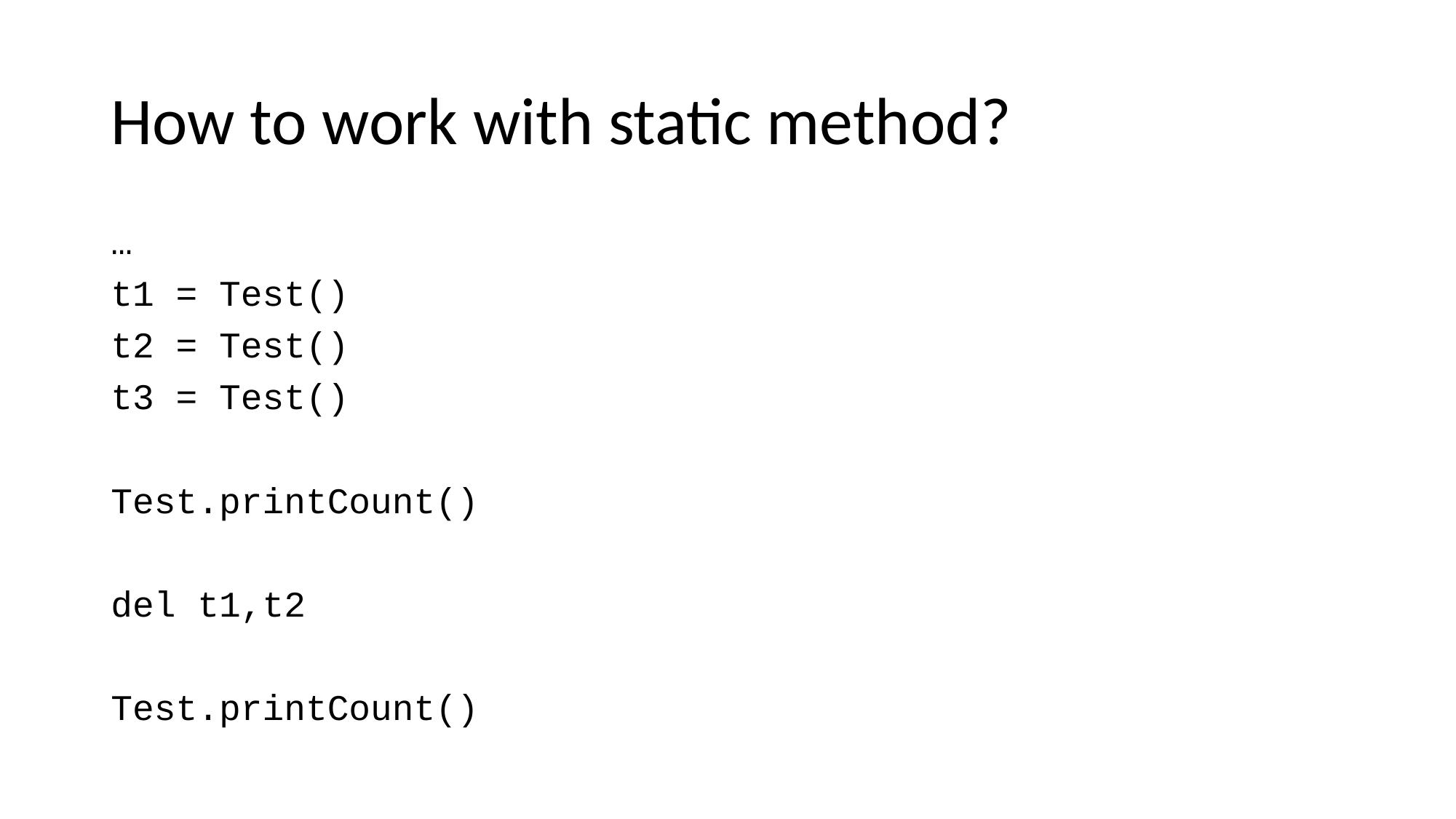

# How to work with static method?
…
t1 = Test()
t2 = Test()
t3 = Test()

Test.printCount()

del t1,t2

Test.printCount()